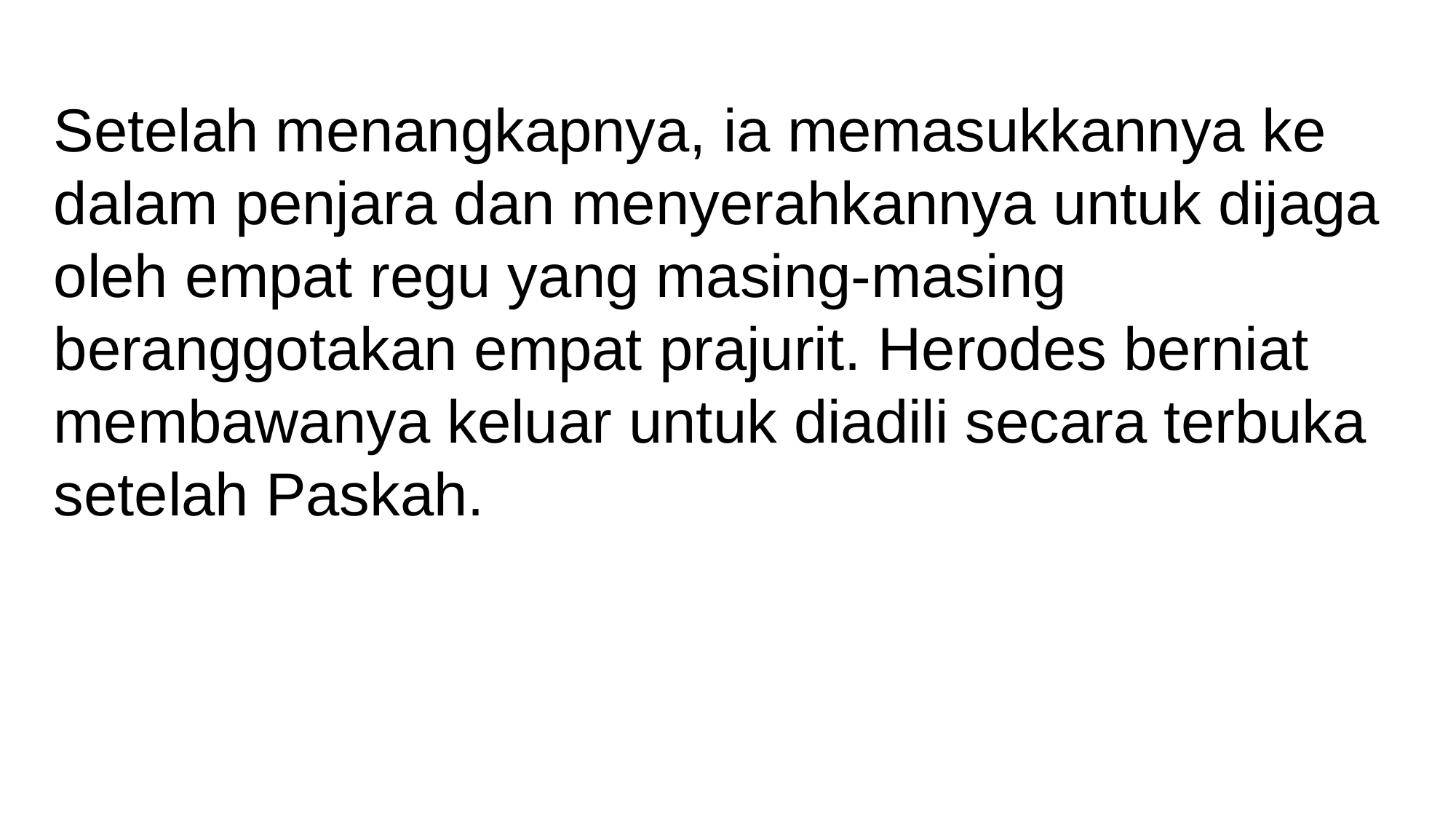

Setelah menangkapnya, ia memasukkannya ke dalam penjara dan menyerahkannya untuk dijaga oleh empat regu yang masing-masing beranggotakan empat prajurit. Herodes berniat membawanya keluar untuk diadili secara terbuka setelah Paskah.